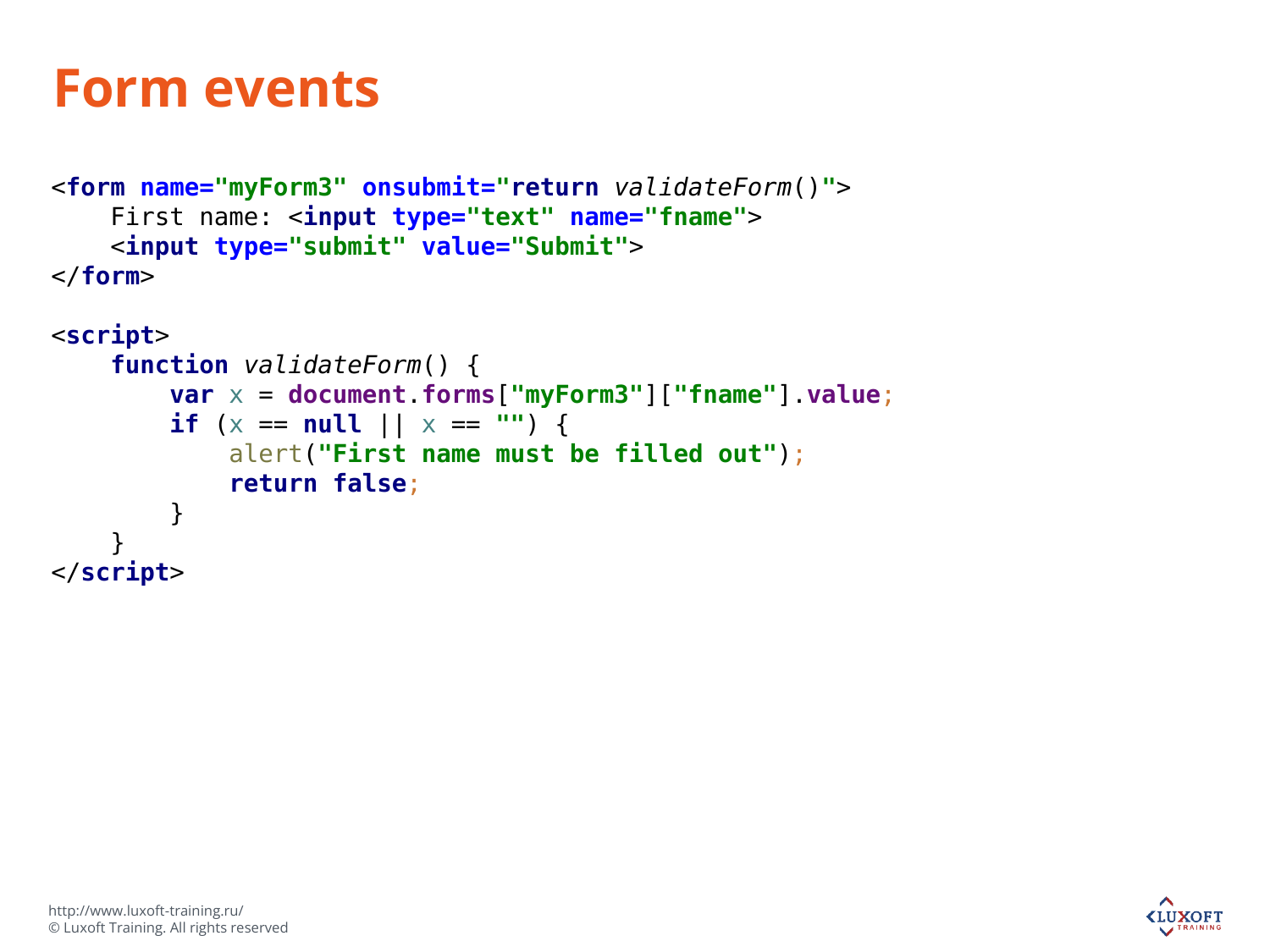

# Form events
<form name="myForm3" onsubmit="return validateForm()">
    First name: <input type="text" name="fname">
    <input type="submit" value="Submit">
</form>
<script>
    function validateForm() {
        var x = document.forms["myForm3"]["fname"].value;
        if (x == null || x == "") {
            alert("First name must be filled out");
            return false;
        }
    }
</script>